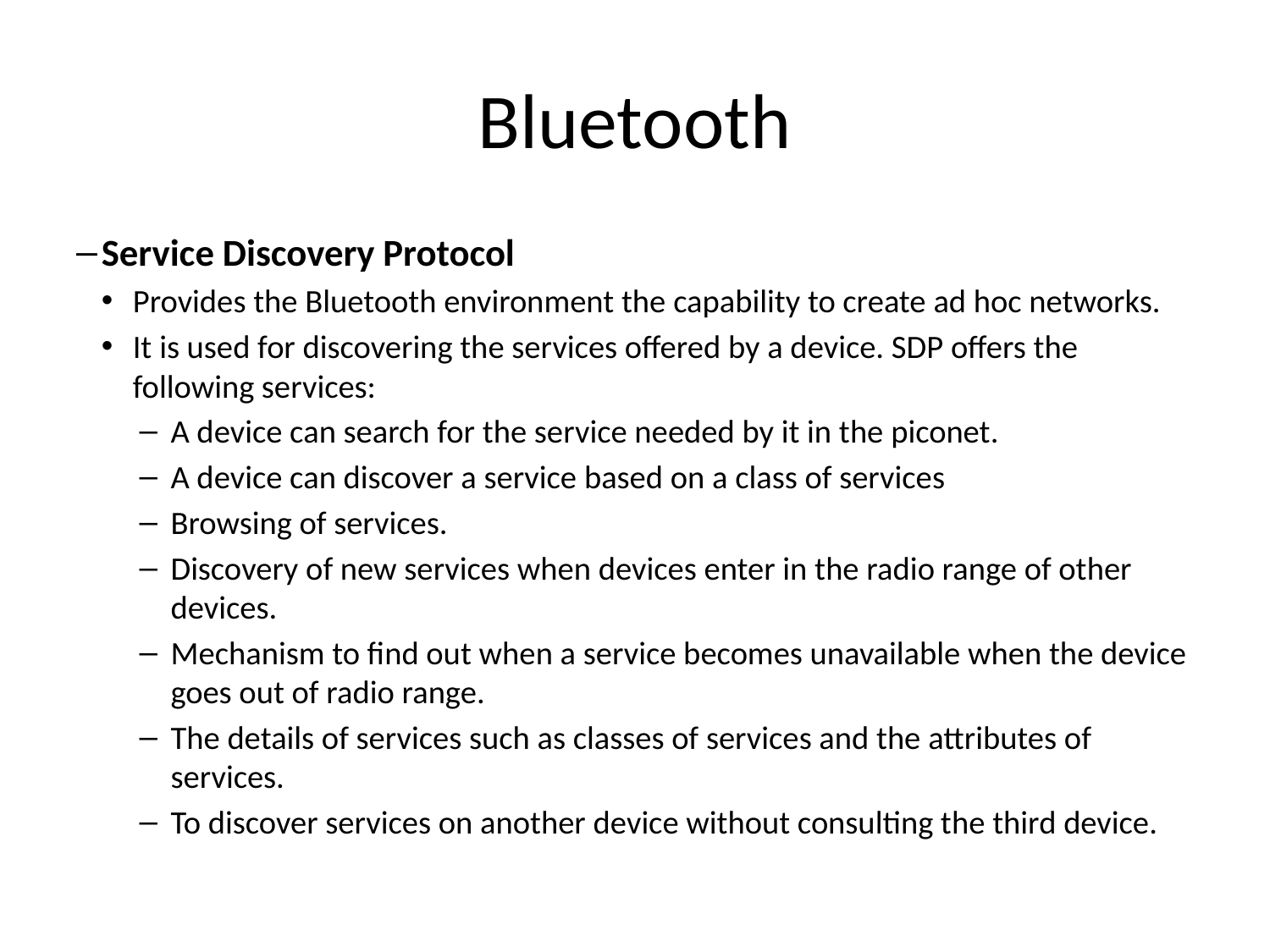

# Bluetooth
Service Discovery Protocol
Provides the Bluetooth environment the capability to create ad hoc networks.
It is used for discovering the services offered by a device. SDP offers the following services:
A device can search for the service needed by it in the piconet.
A device can discover a service based on a class of services
Browsing of services.
Discovery of new services when devices enter in the radio range of other devices.
Mechanism to find out when a service becomes unavailable when the device goes out of radio range.
The details of services such as classes of services and the attributes of services.
To discover services on another device without consulting the third device.